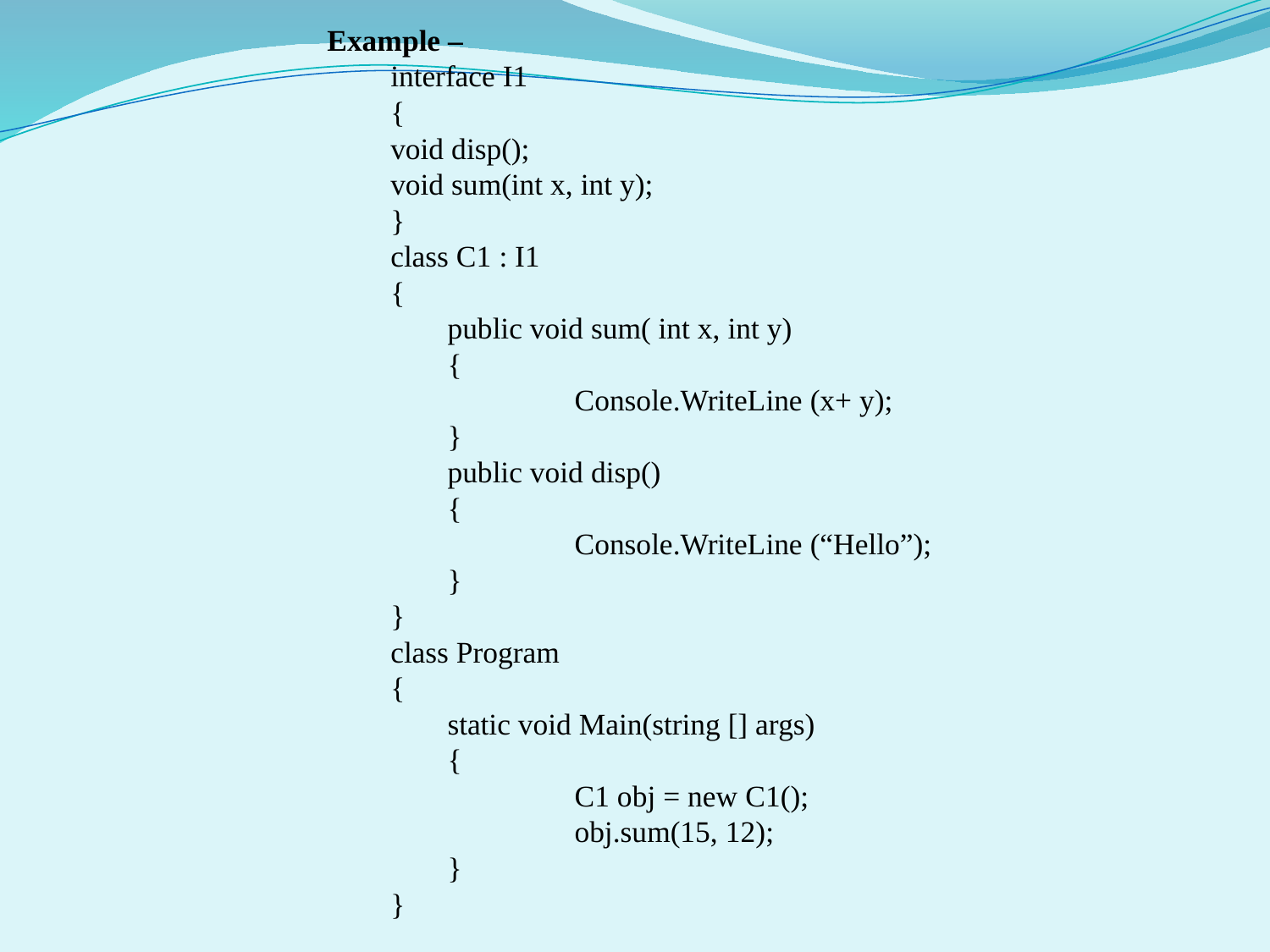

Example –
interface I1
{
void disp();
void sum(int x, int y);
}
class C1 : I1
{
	public void sum( int x, int y)
	{
		Console.WriteLine (x+ y);
	}
	public void disp()
	{
		Console.WriteLine (“Hello”);
	}
}
class Program
{
	static void Main(string [] args)
	{
		C1 obj = new C1();
		obj.sum(15, 12);
	}
}